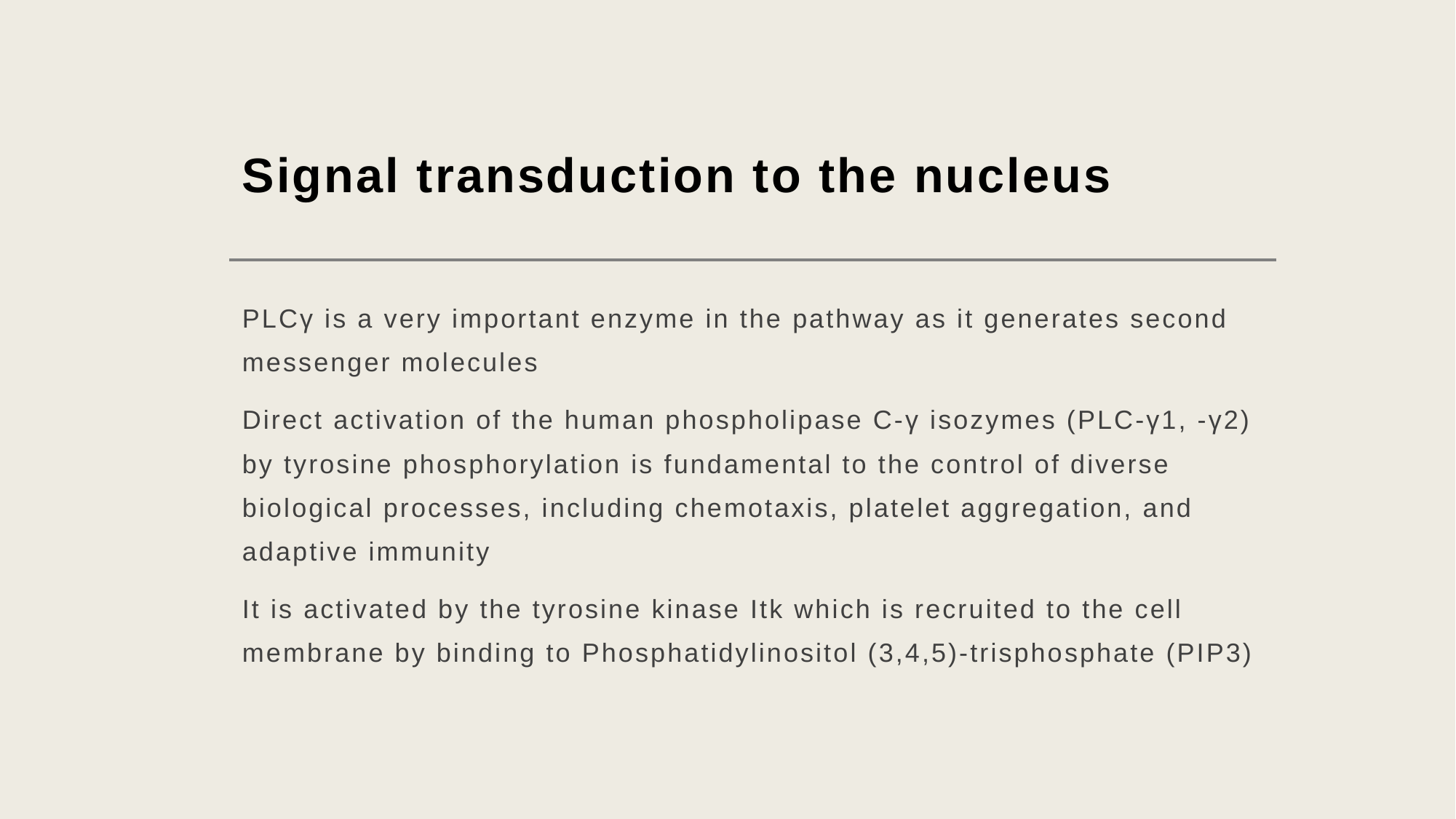

# Signal transduction to the nucleus
PLCγ is a very important enzyme in the pathway as it generates second messenger molecules
Direct activation of the human phospholipase C-γ isozymes (PLC-γ1, -γ2) by tyrosine phosphorylation is fundamental to the control of diverse biological processes, including chemotaxis, platelet aggregation, and adaptive immunity
It is activated by the tyrosine kinase Itk which is recruited to the cell membrane by binding to Phosphatidylinositol (3,4,5)-trisphosphate (PIP3)